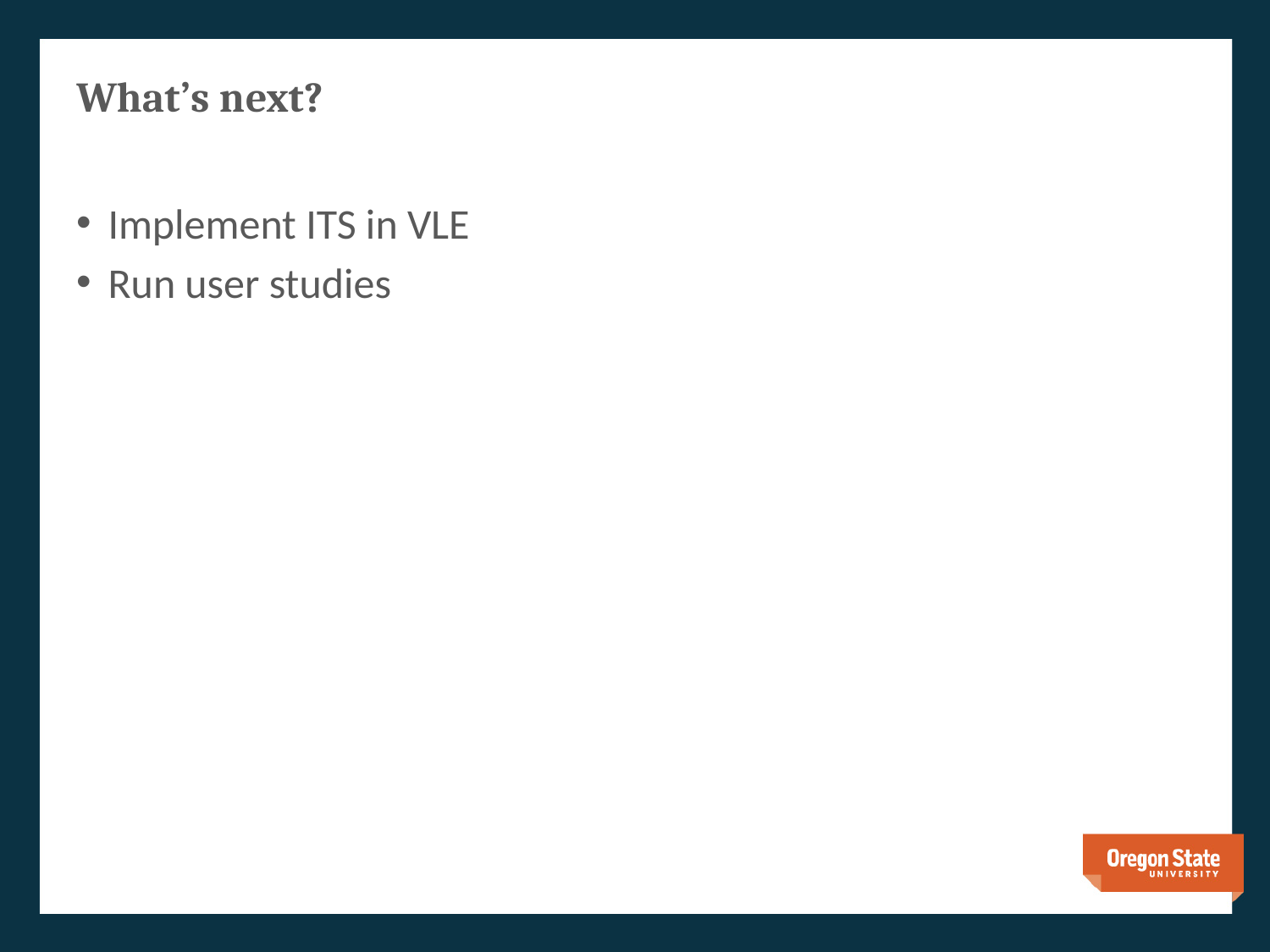

# What’s next?
Implement ITS in VLE
Run user studies